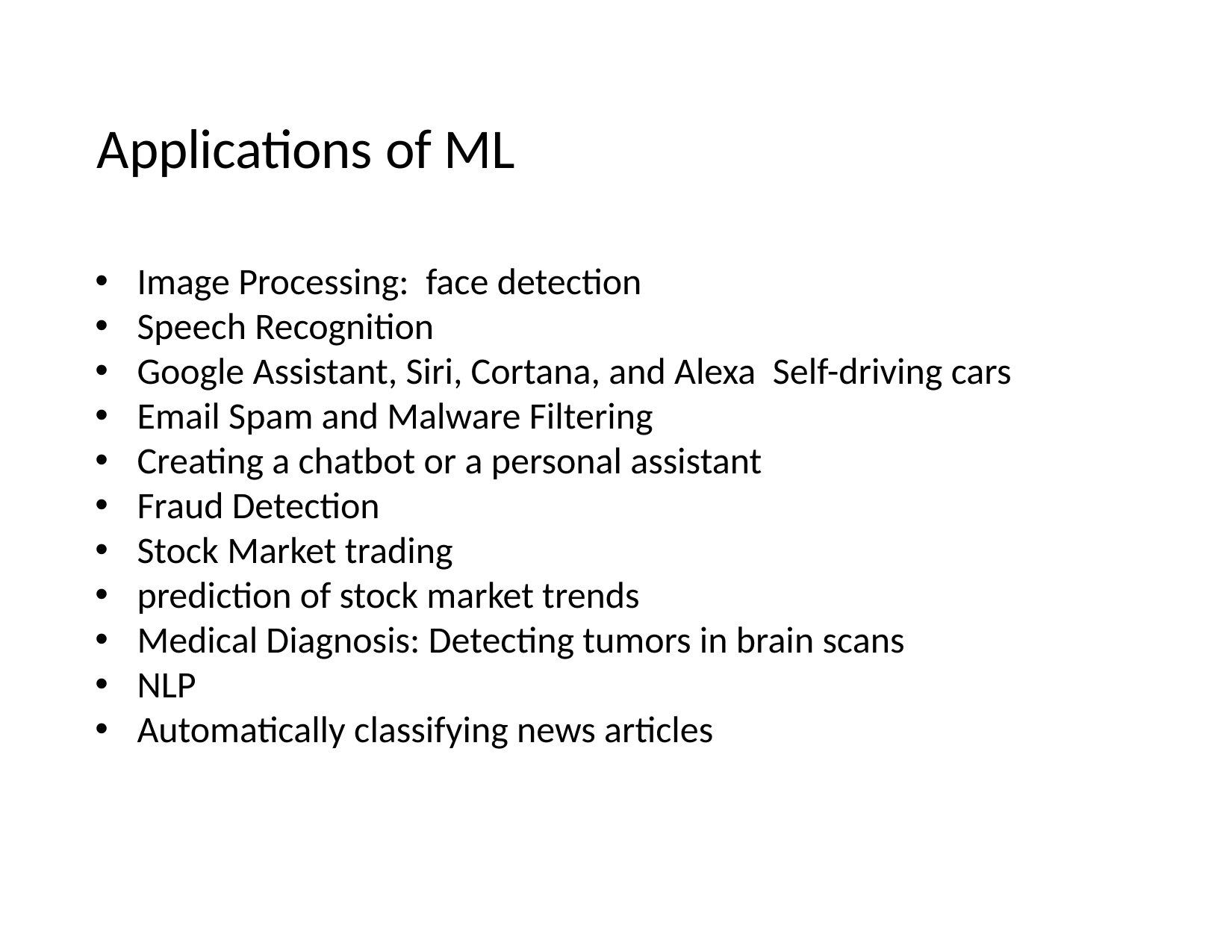

# Applications of ML
Image Processing:  face detection
Speech Recognition
Google Assistant, Siri, Cortana, and Alexa  Self-driving cars
Email Spam and Malware Filtering
Creating a chatbot or a personal assistant
Fraud Detection
Stock Market trading
prediction of stock market trends
Medical Diagnosis: Detecting tumors in brain scans
NLP
Automatically classifying news articles